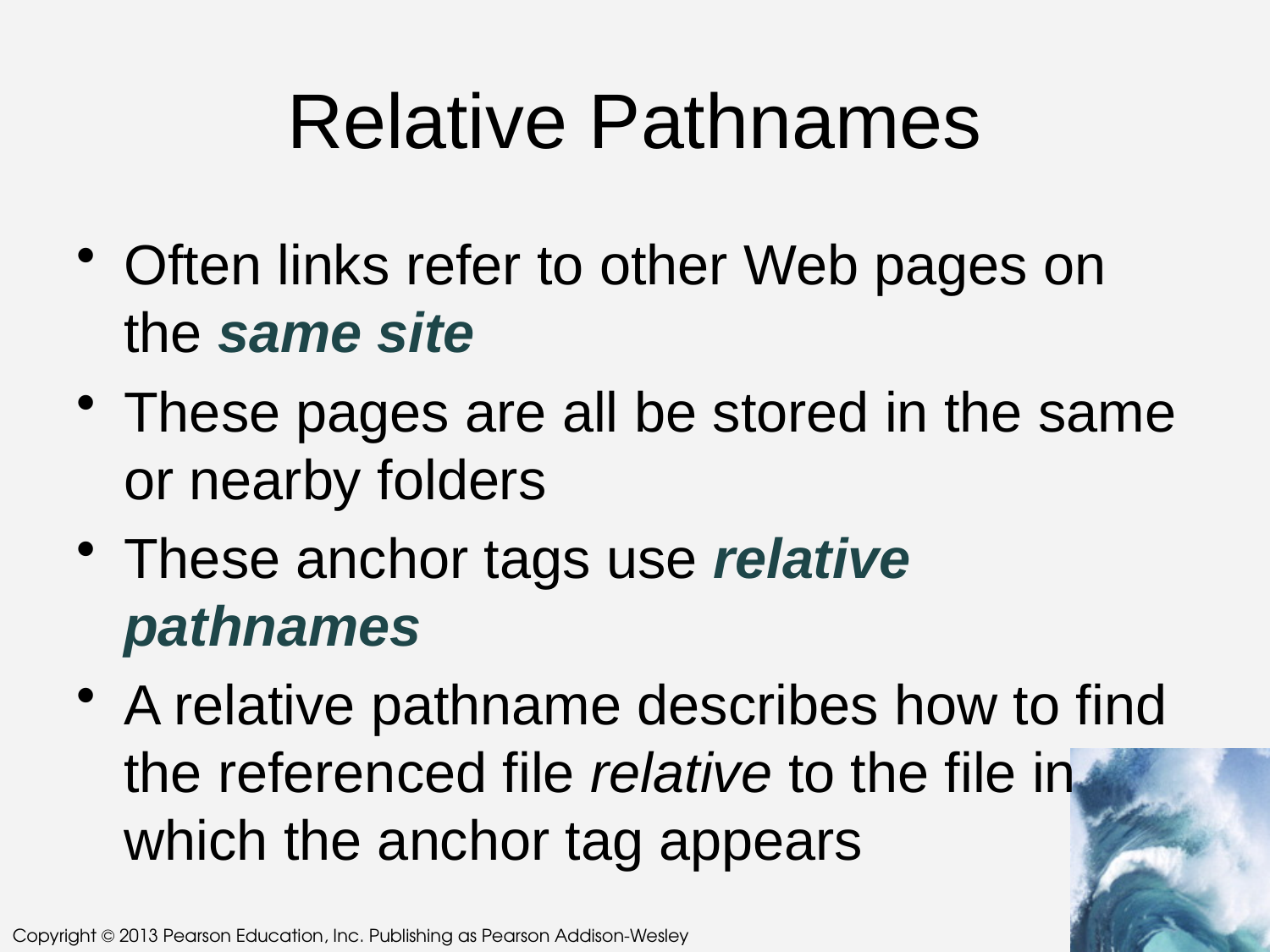

# Relative Pathnames
Often links refer to other Web pages on the same site
These pages are all be stored in the same or nearby folders
These anchor tags use relative pathnames
A relative pathname describes how to find the referenced file relative to the file in which the anchor tag appears